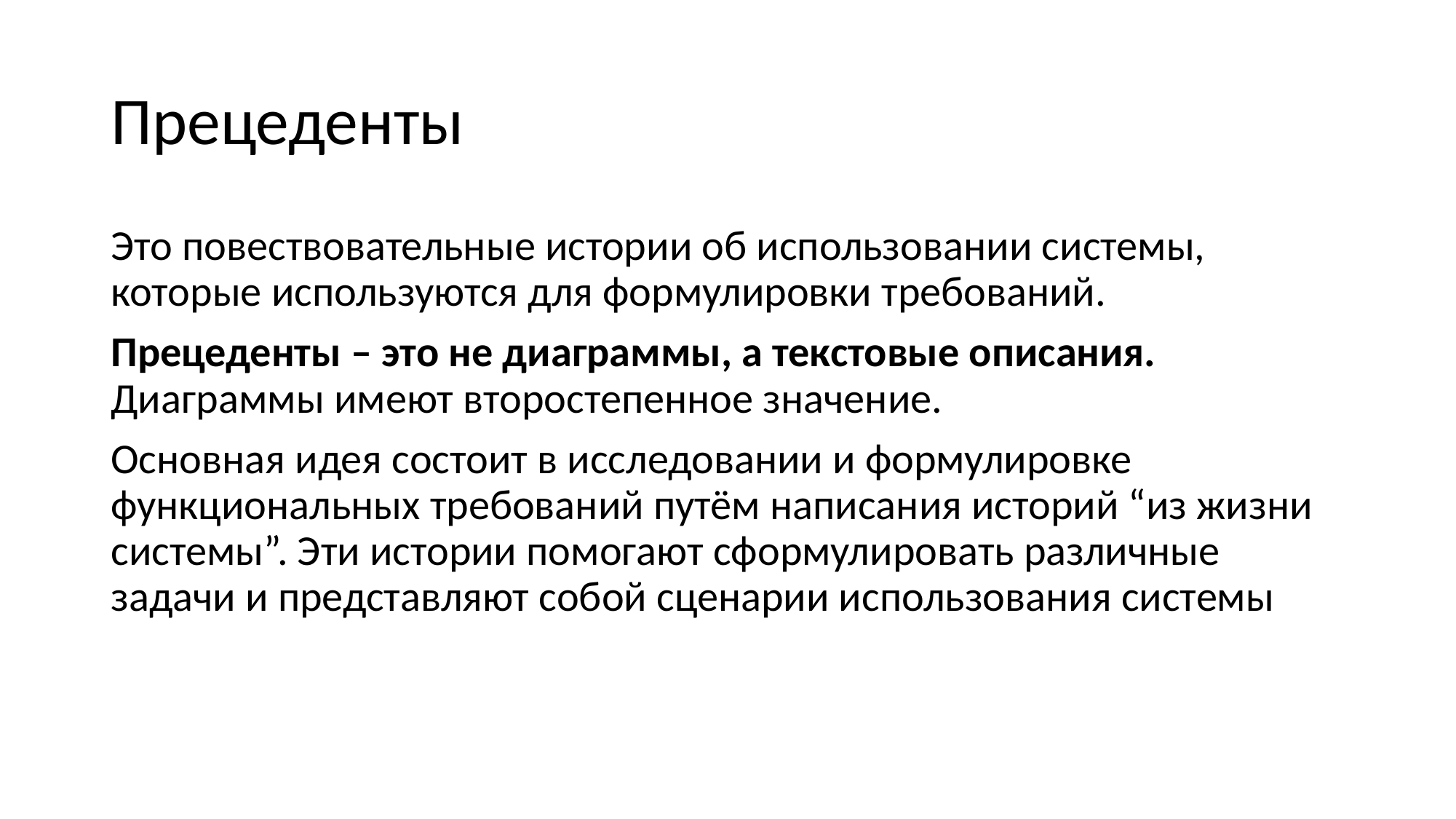

# Прецеденты
Это повествовательные истории об использовании системы, которые используются для формулировки требований.
Прецеденты – это не диаграммы, а текстовые описания. Диаграммы имеют второстепенное значение.
Основная идея состоит в исследовании и формулировке функциональных требований путём написания историй “из жизни системы”. Эти истории помогают сформулировать различные задачи и представляют собой сценарии использования системы